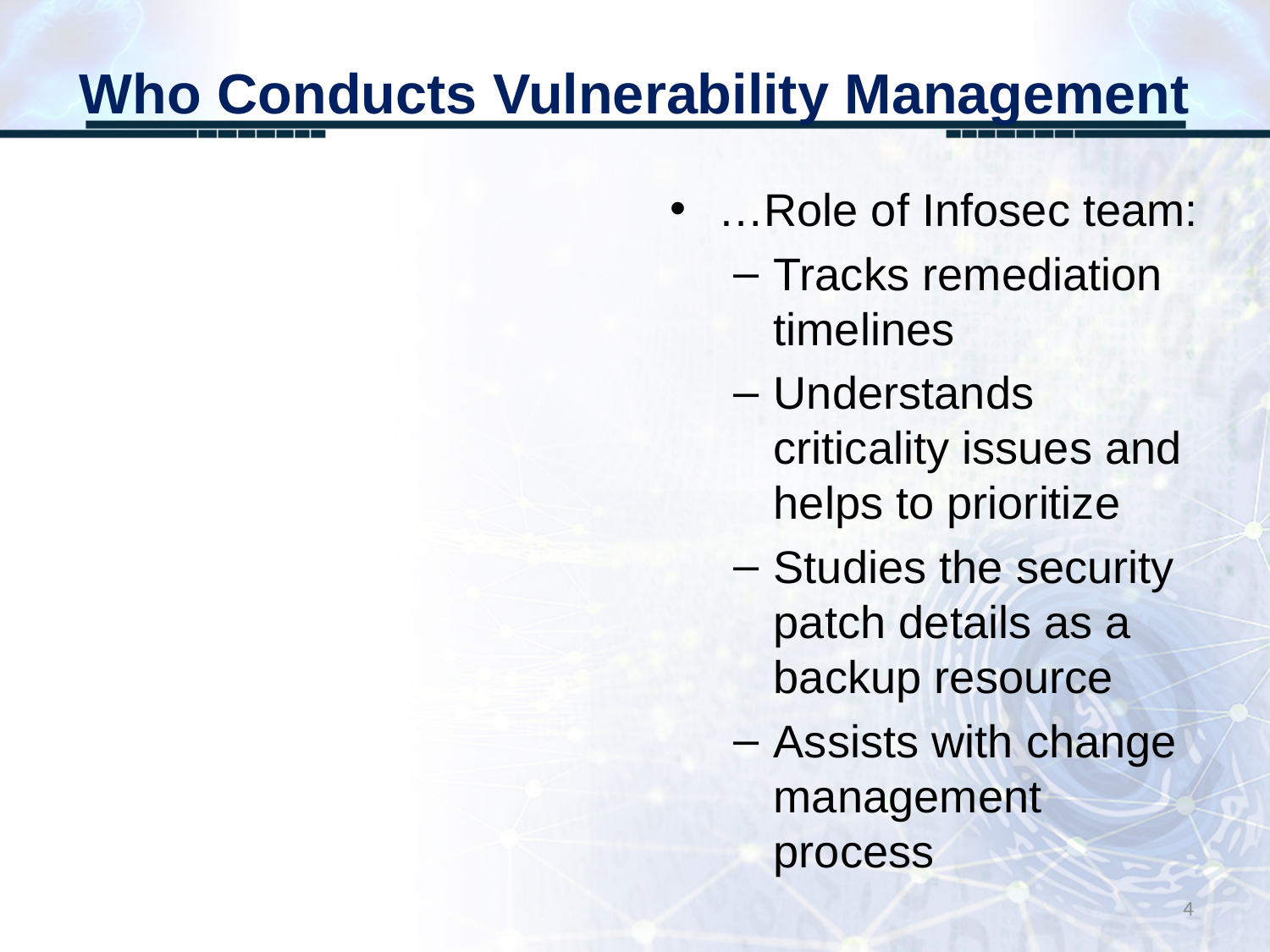

# Who Conducts Vulnerability Management
…Role of Infosec team:
Tracks remediation timelines
Understands criticality issues and helps to prioritize
Studies the security patch details as a backup resource
Assists with change management process
4